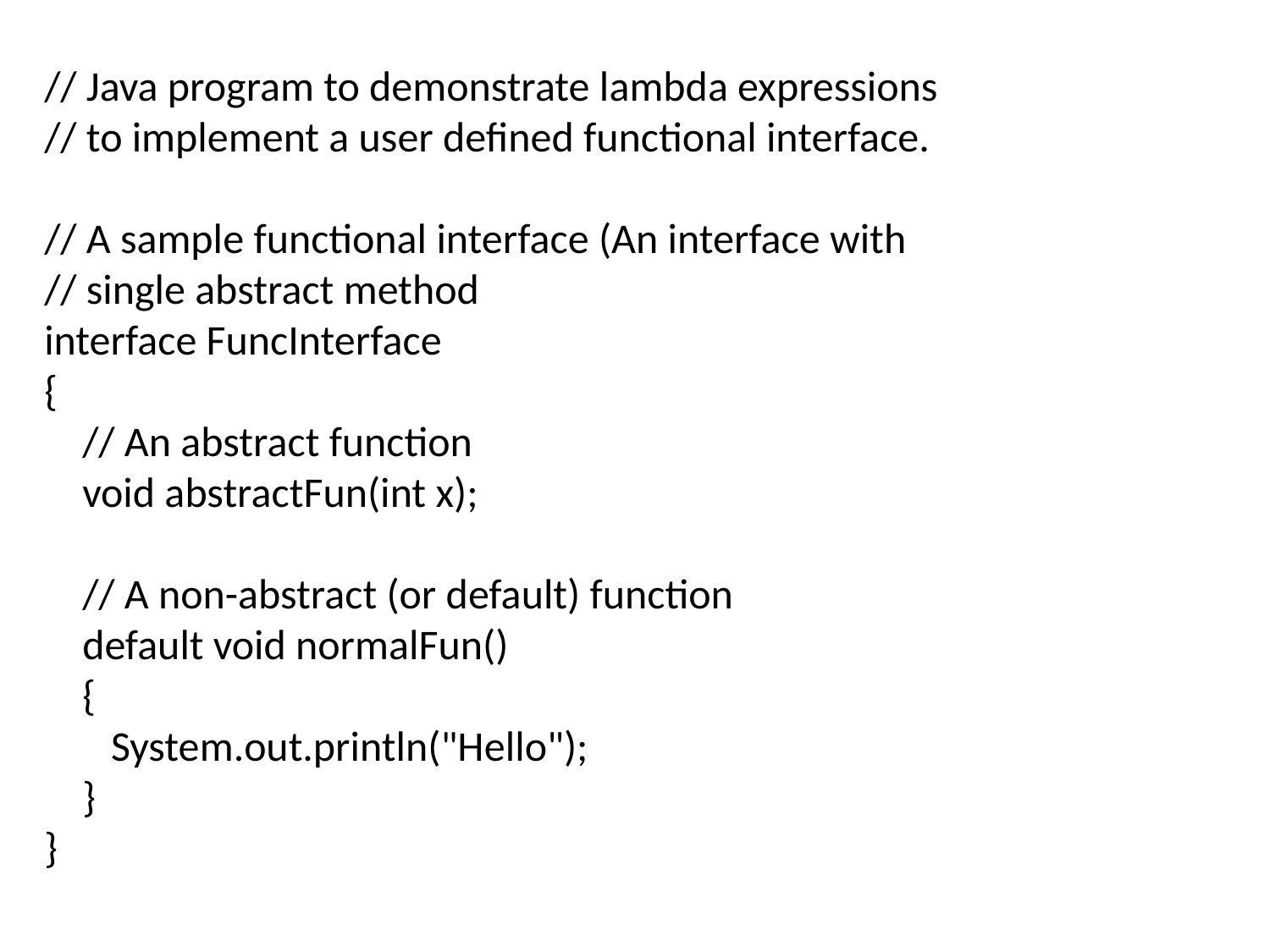

// Java program to demonstrate lambda expressions
// to implement a user defined functional interface.

// A sample functional interface (An interface with
// single abstract method
interface FuncInterface
{
    // An abstract function
    void abstractFun(int x);

    // A non-abstract (or default) function
    default void normalFun()
    {
       System.out.println("Hello");
    }
}